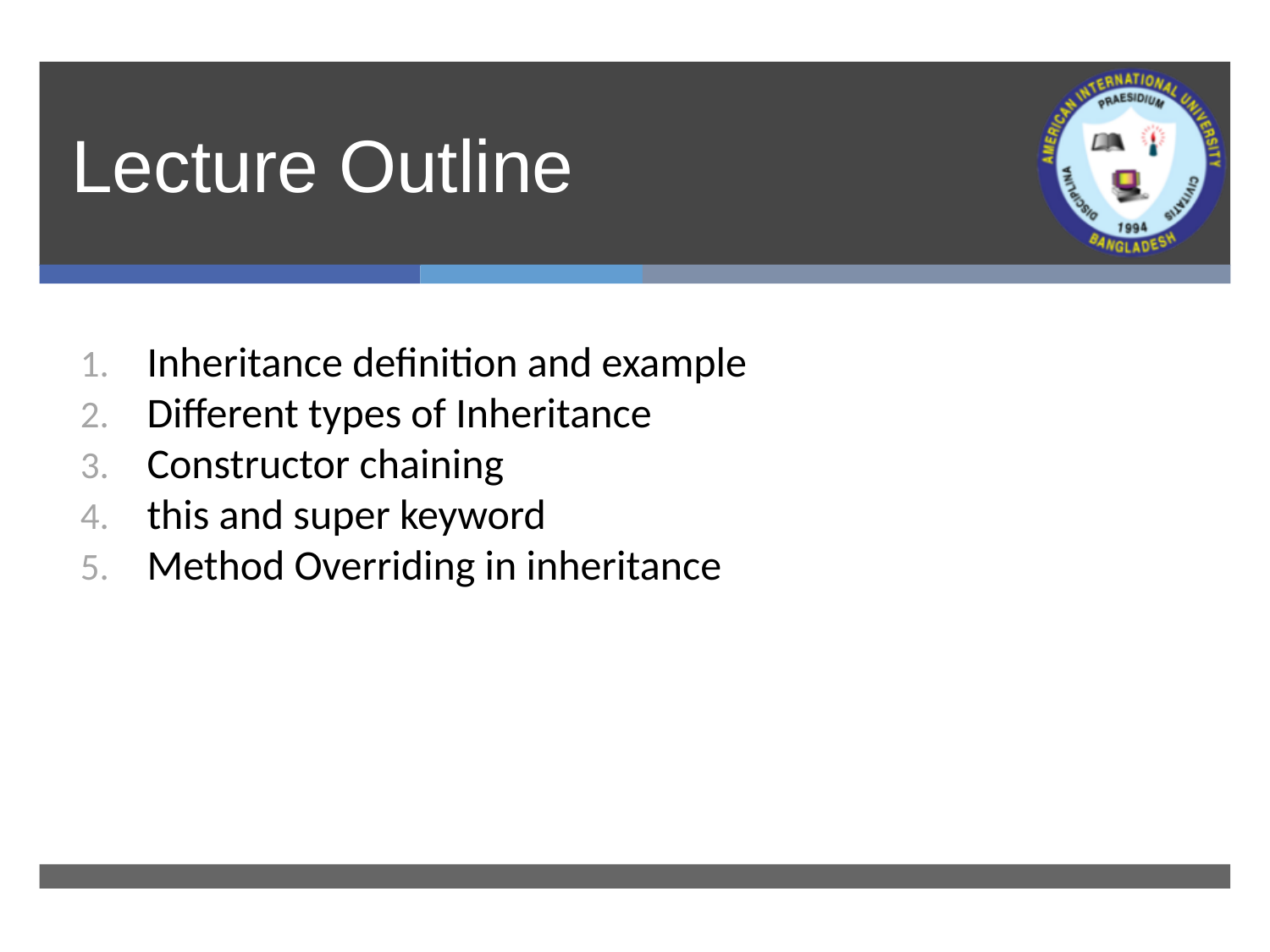

# Lecture Outline
  Inheritance definition and example
  Different types of Inheritance
  Constructor chaining
  this and super keyword
  Method Overriding in inheritance